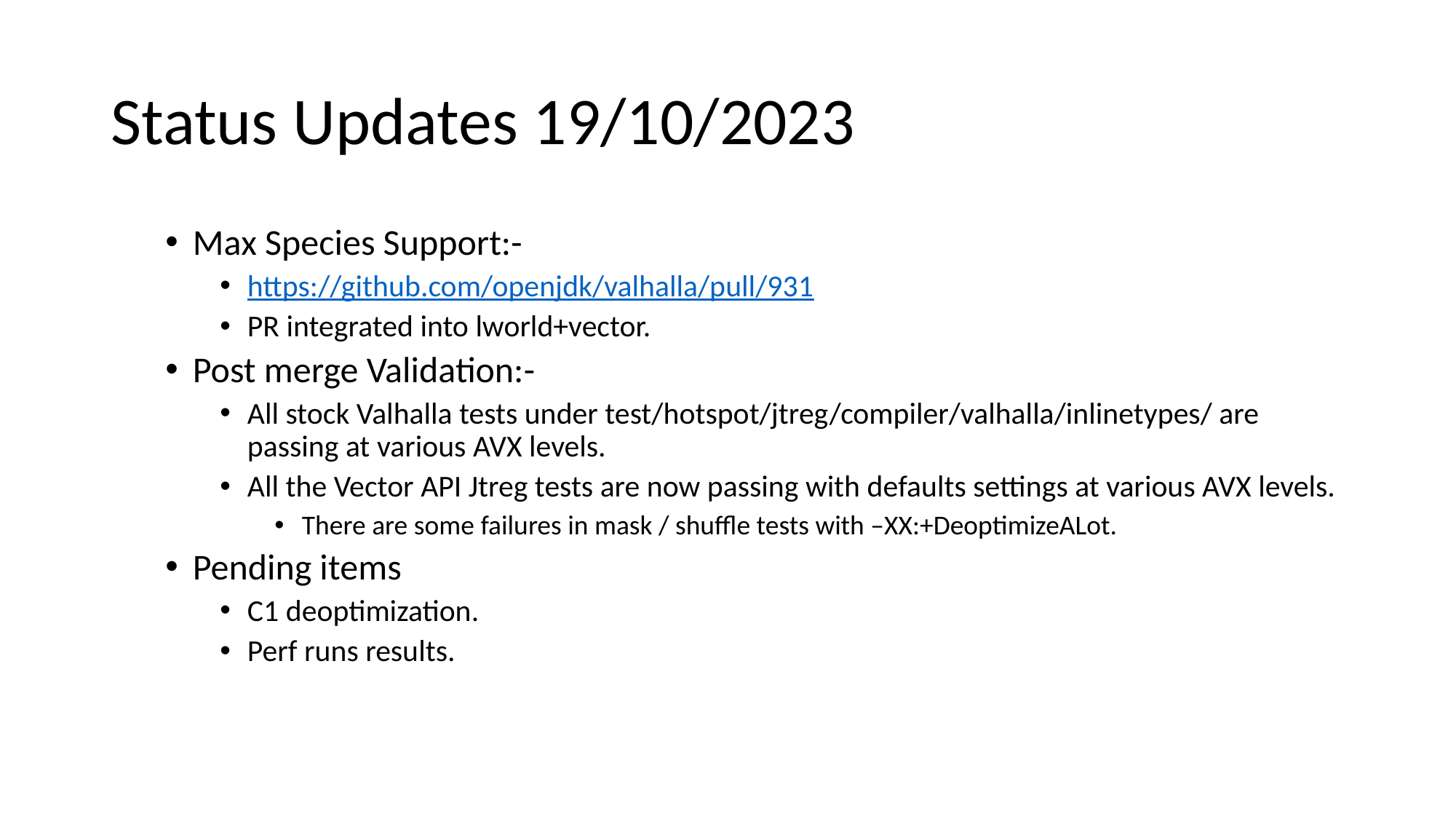

# Status Updates 19/10/2023
Max Species Support:-
https://github.com/openjdk/valhalla/pull/931
PR integrated into lworld+vector.
Post merge Validation:-
All stock Valhalla tests under test/hotspot/jtreg/compiler/valhalla/inlinetypes/ are passing at various AVX levels.
All the Vector API Jtreg tests are now passing with defaults settings at various AVX levels.
There are some failures in mask / shuffle tests with –XX:+DeoptimizeALot.
Pending items
C1 deoptimization.
Perf runs results.